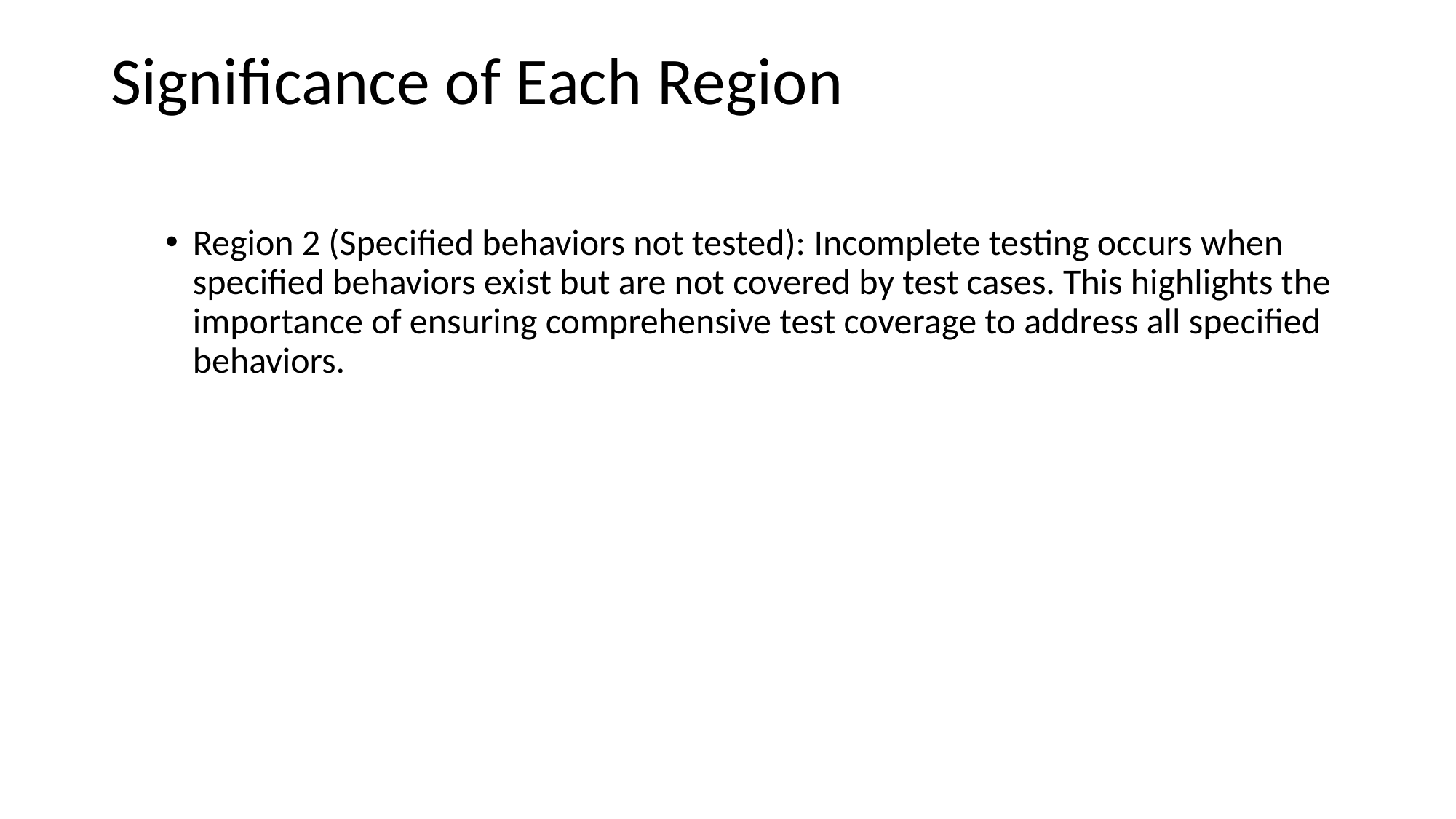

# Significance of Each Region
Region 2 (Specified behaviors not tested): Incomplete testing occurs when specified behaviors exist but are not covered by test cases. This highlights the importance of ensuring comprehensive test coverage to address all specified behaviors.